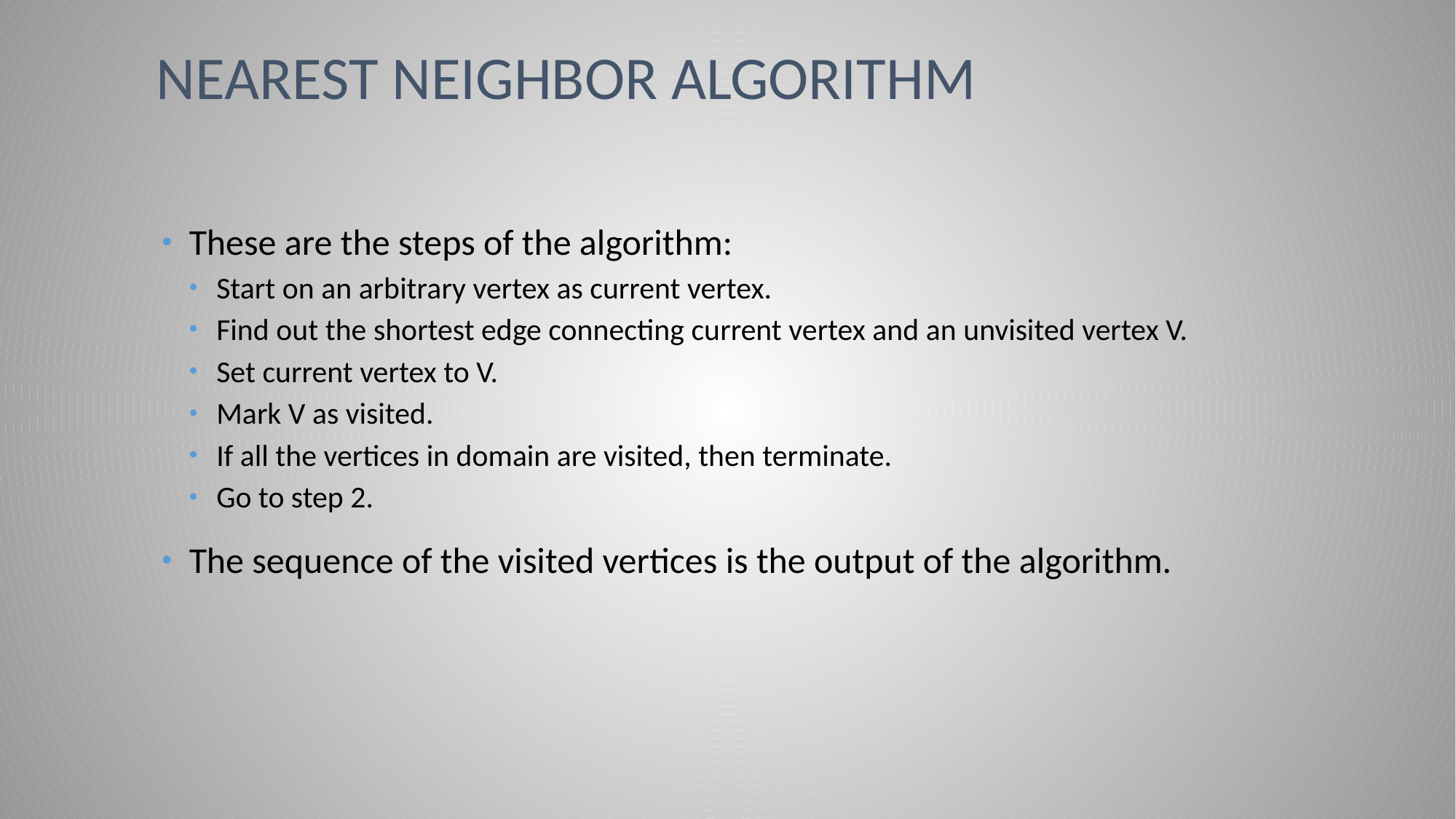

# Nearest neighbor algorithm
These are the steps of the algorithm:
Start on an arbitrary vertex as current vertex.
Find out the shortest edge connecting current vertex and an unvisited vertex V.
Set current vertex to V.
Mark V as visited.
If all the vertices in domain are visited, then terminate.
Go to step 2.
The sequence of the visited vertices is the output of the algorithm.